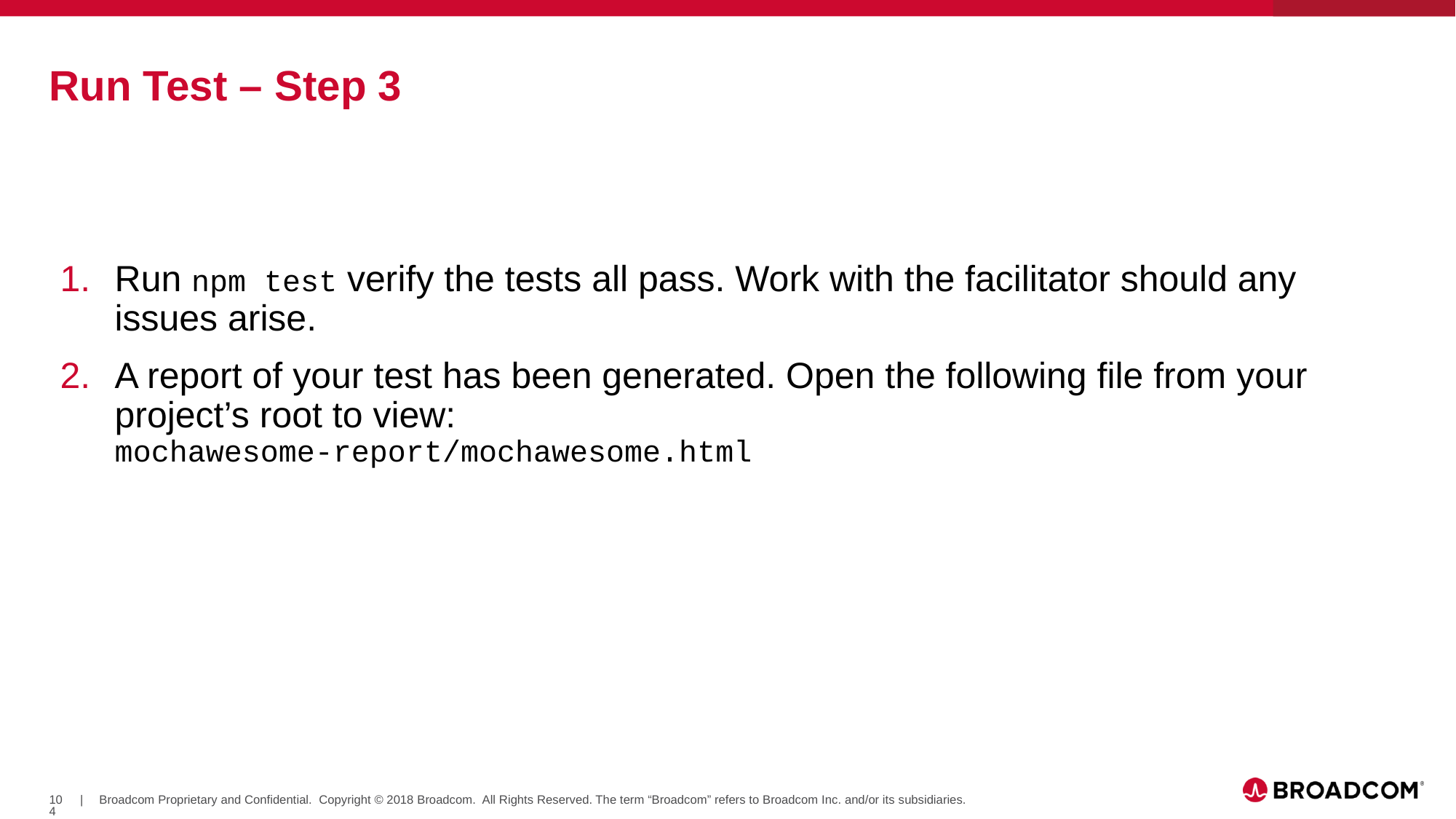

# Run Test – Step 3

Run npm test verify the tests all pass. Work with the facilitator should any issues arise.
A report of your test has been generated. Open the following file from your project’s root to view:
mochawesome-report/mochawesome.html